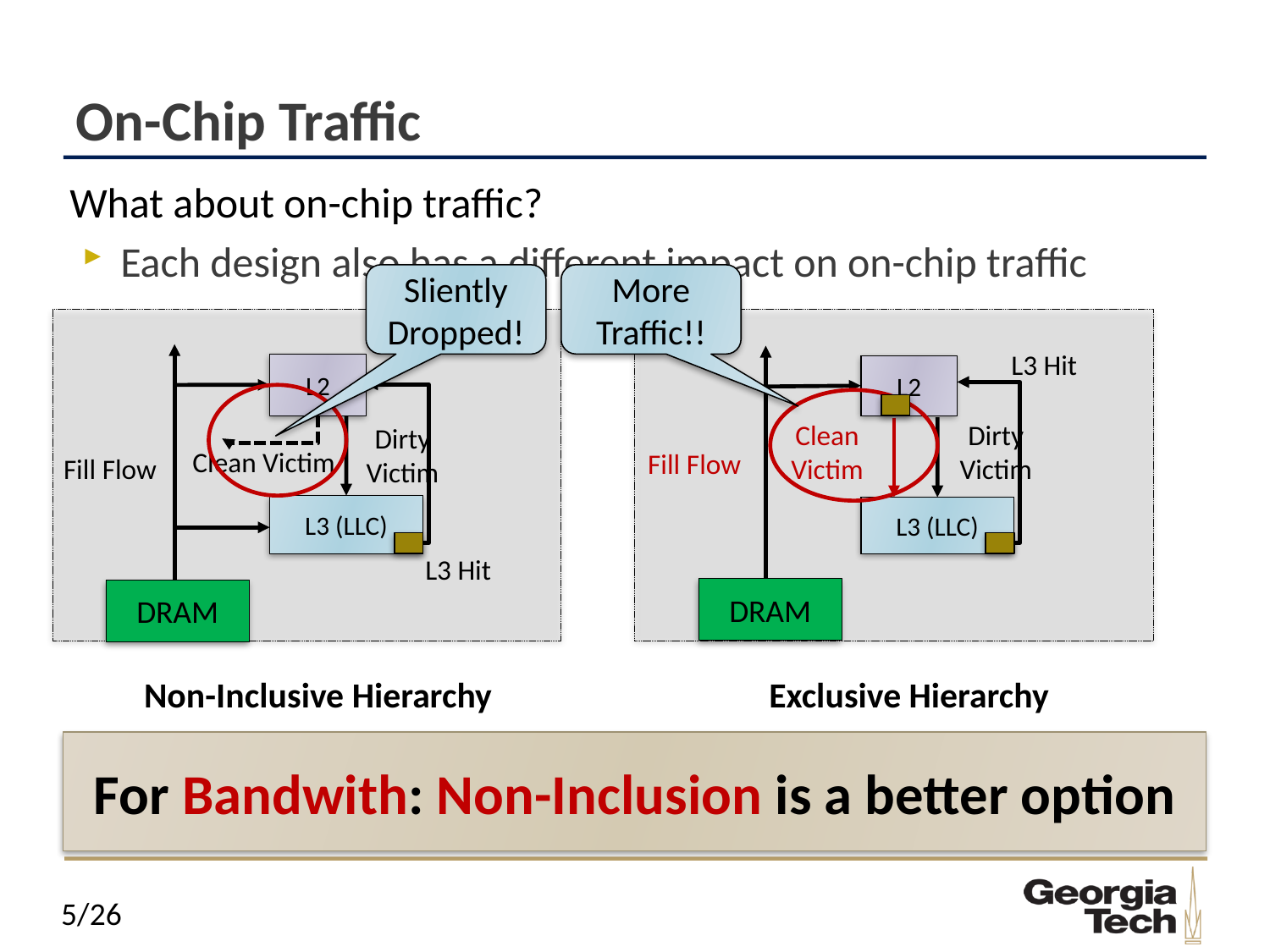

# On-Chip Traffic
What about on-chip traffic?
Each design also has a different impact on on-chip traffic

Sliently
Dropped!
More Traffic!!

L3 Hit
L2
L2

Clean Victim
Dirty Victim
Dirty Victim
Clean Victim
Fill Flow
Fill Flow
L3 (LLC)
L3 (LLC)

L3 Hit
DRAM
DRAM
Exclusive Hierarchy
Non-Inclusive Hierarchy
For Bandwith: Non-Inclusion is a better option